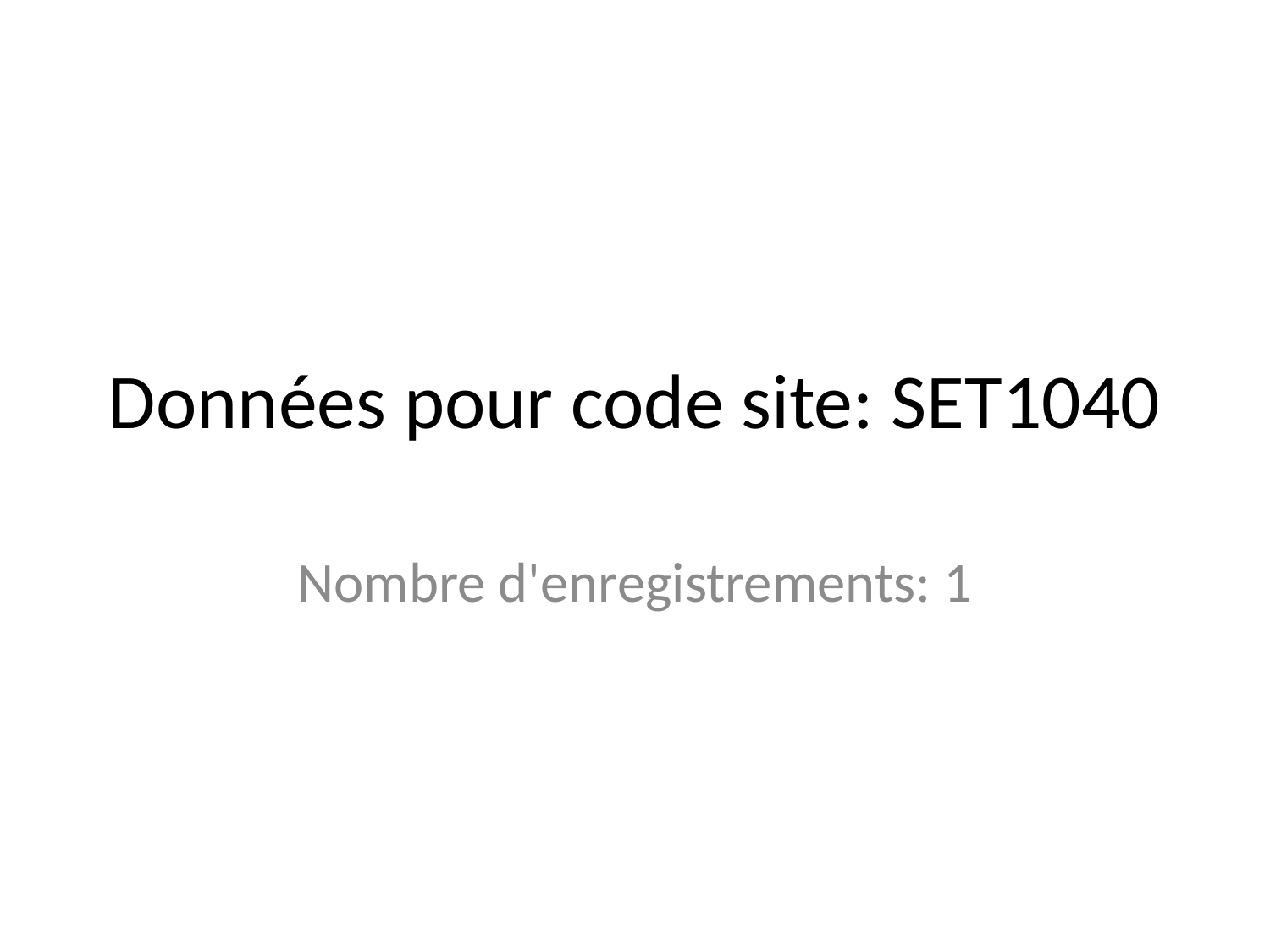

# Données pour code site: SET1040
Nombre d'enregistrements: 1